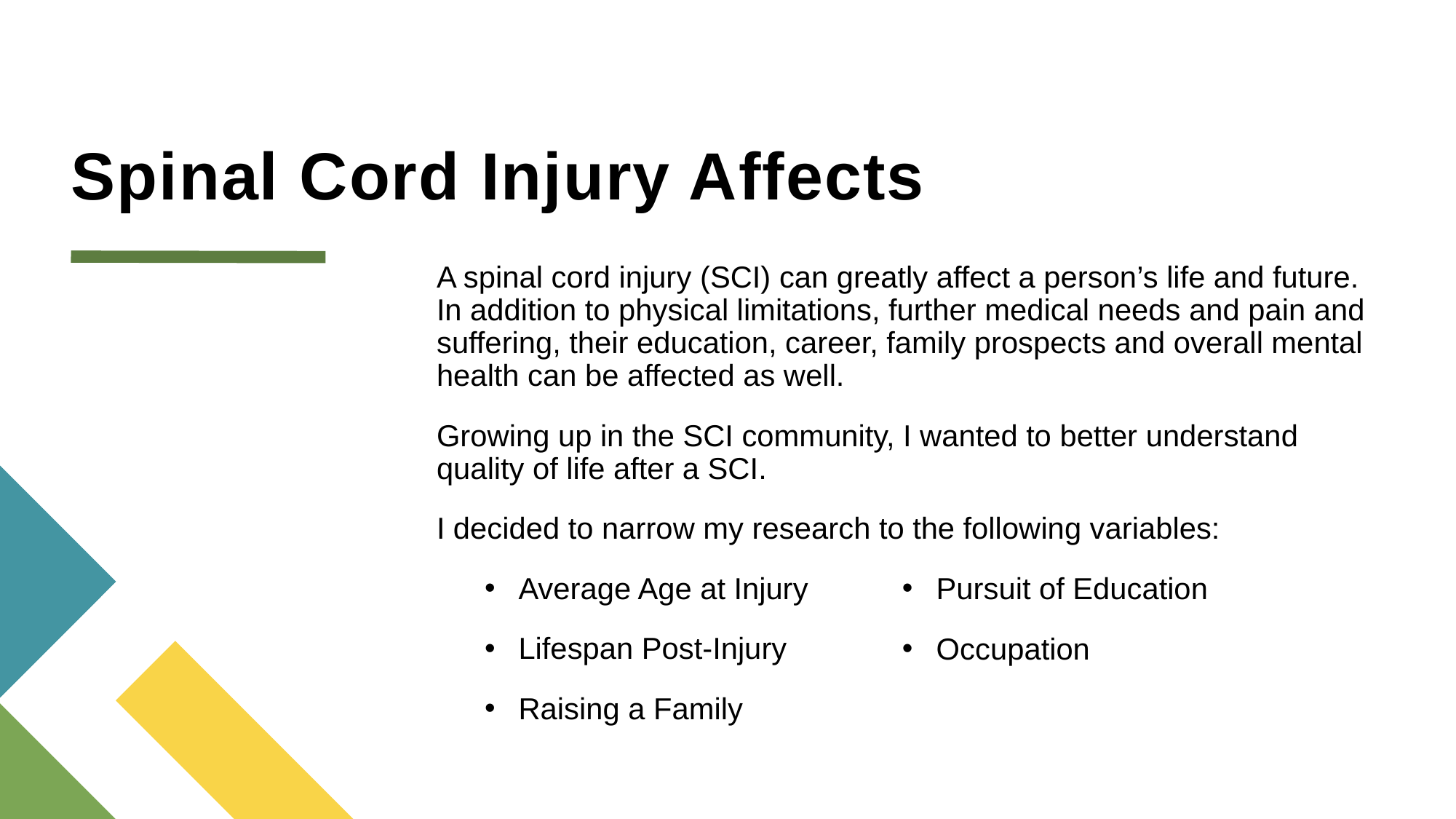

# Spinal Cord Injury Affects
A spinal cord injury (SCI) can greatly affect a person’s life and future. In addition to physical limitations, further medical needs and pain and suffering, their education, career, family prospects and overall mental health can be affected as well.
Growing up in the SCI community, I wanted to better understand quality of life after a SCI.
I decided to narrow my research to the following variables:
Average Age at Injury
Lifespan Post-Injury
Raising a Family

Pursuit of Education
Occupation